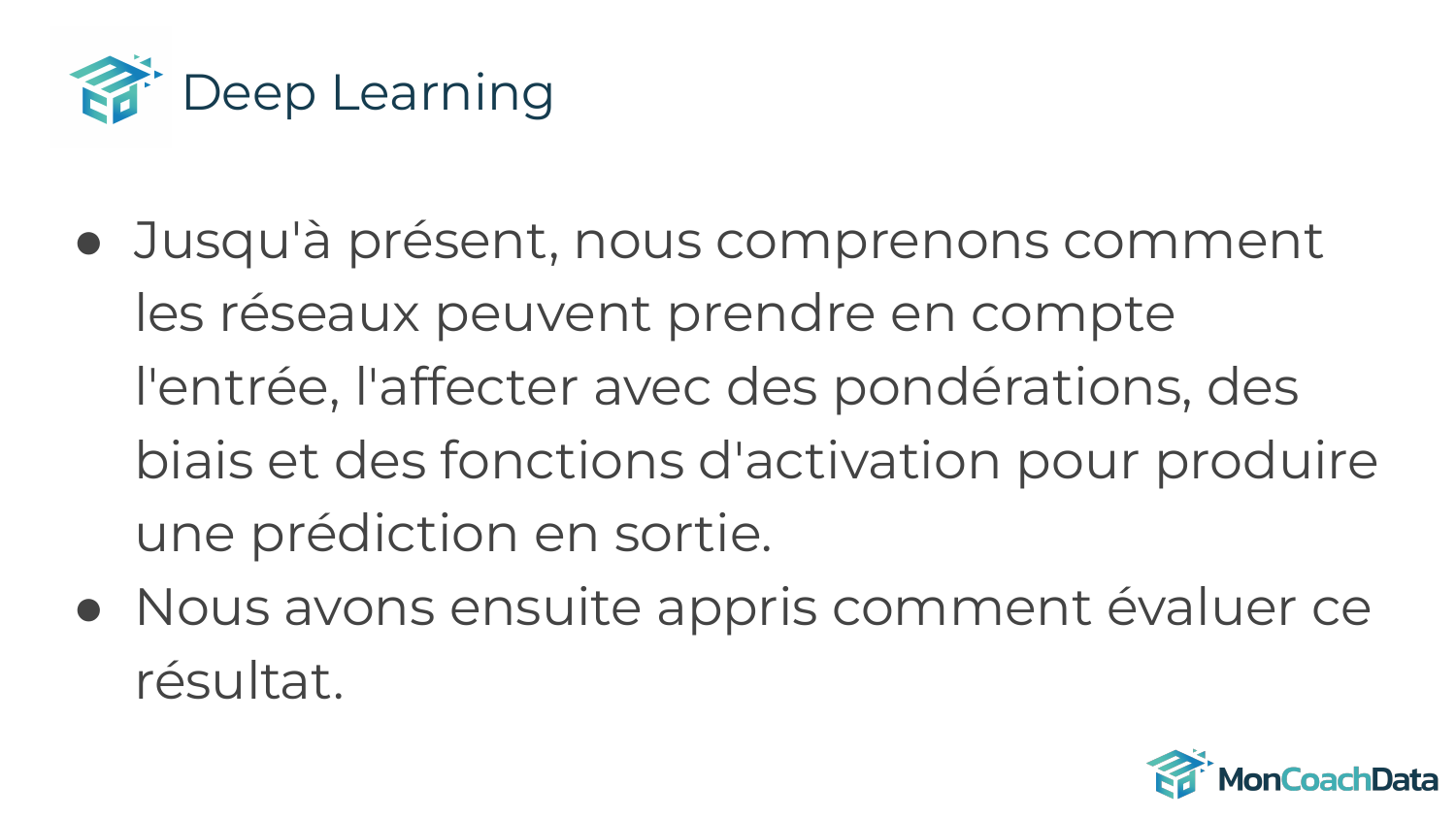

# Deep Learning
Jusqu'à présent, nous comprenons comment les réseaux peuvent prendre en compte l'entrée, l'affecter avec des pondérations, des biais et des fonctions d'activation pour produire une prédiction en sortie.
Nous avons ensuite appris comment évaluer ce résultat.